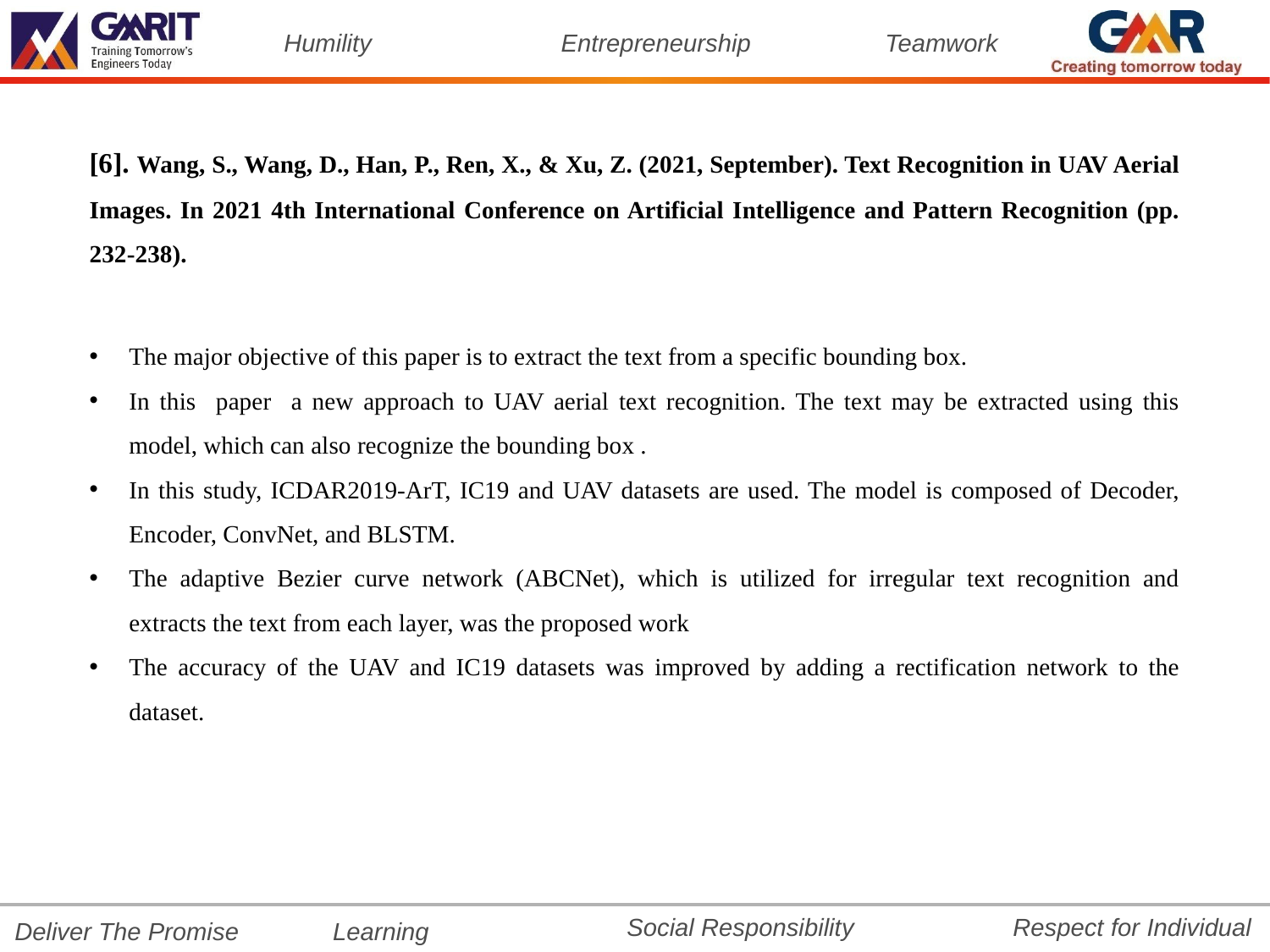

[6]. Wang, S., Wang, D., Han, P., Ren, X., & Xu, Z. (2021, September). Text Recognition in UAV Aerial Images. In 2021 4th International Conference on Artificial Intelligence and Pattern Recognition (pp. 232-238).
The major objective of this paper is to extract the text from a specific bounding box.
In this  paper  a new approach to UAV aerial text recognition. The text may be extracted using this model, which can also recognize the bounding box .
In this study, ICDAR2019-ArT, IC19 and UAV datasets are used. The model is composed of Decoder, Encoder, ConvNet, and BLSTM.
The adaptive Bezier curve network (ABCNet), which is utilized for irregular text recognition and extracts the text from each layer, was the proposed work
The accuracy of the UAV and IC19 datasets was improved by adding a rectification network to the dataset.